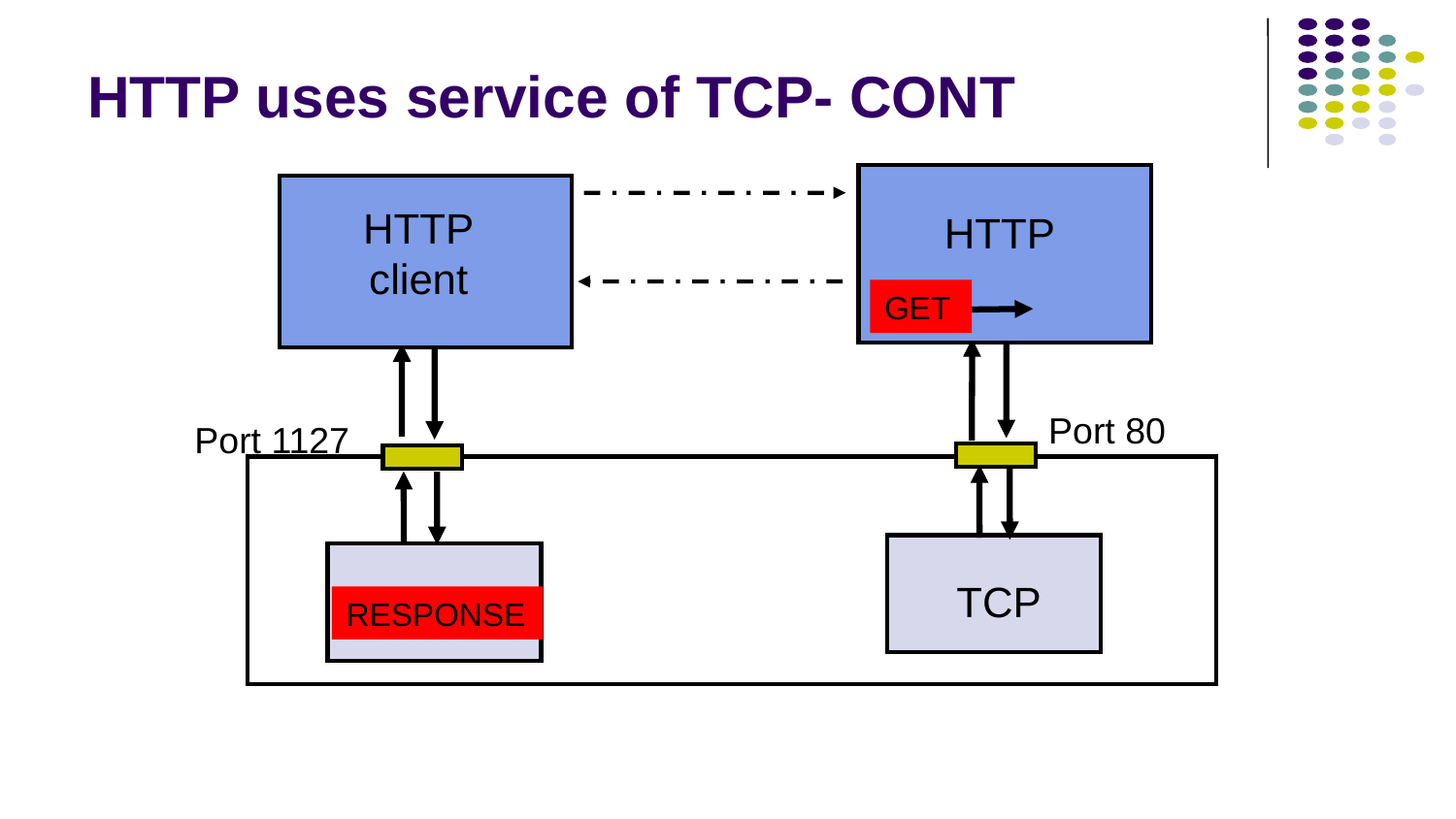

# HTTP uses service of TCP- CONT

HTTP
client
HTTP

GET

Port 80
Port 1127

TCP
RESPONSE